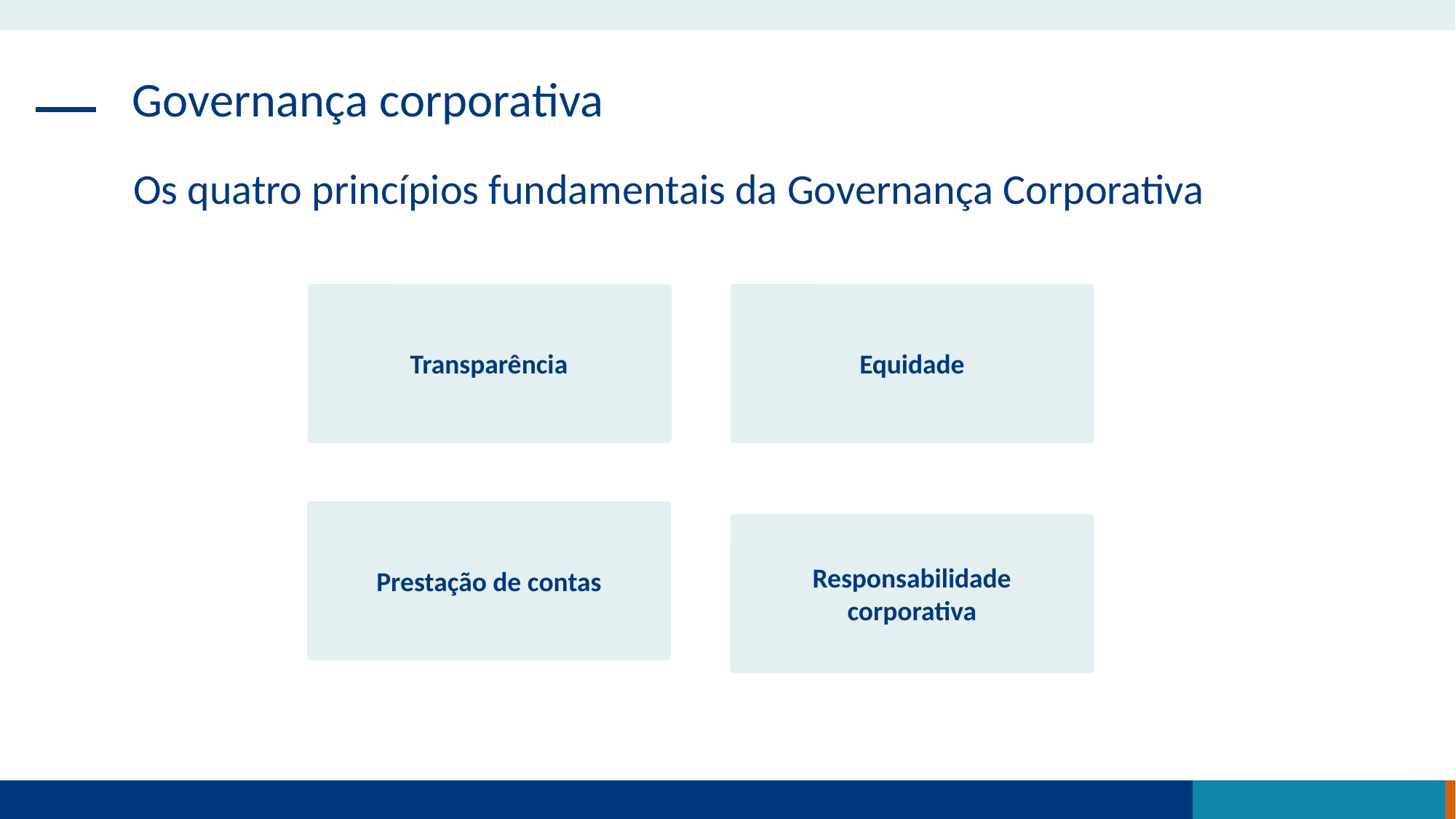

Governança corporativa

Os quatro princípios fundamentais da Governança Corporativa

Transparência

Equidade

Prestação de contas

Responsabilidade corporativa